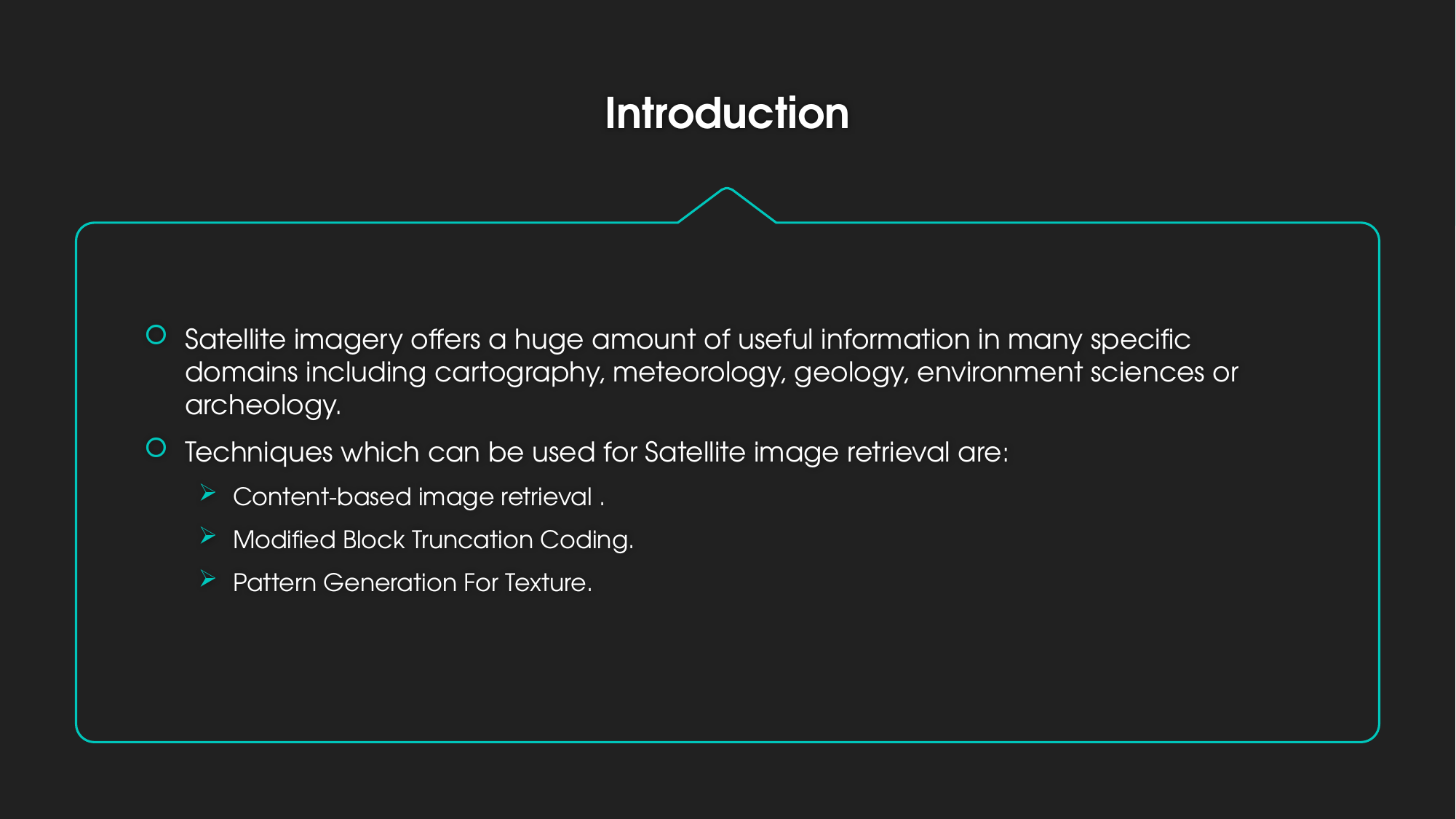

# Introduction

Satellite imagery offers a huge amount of useful information in many specific domains including cartography, meteorology, geology, environment sciences or archeology.
Techniques which can be used for Satellite image retrieval are:
Content-based image retrieval .
Modified Block Truncation Coding.
Pattern Generation For Texture.